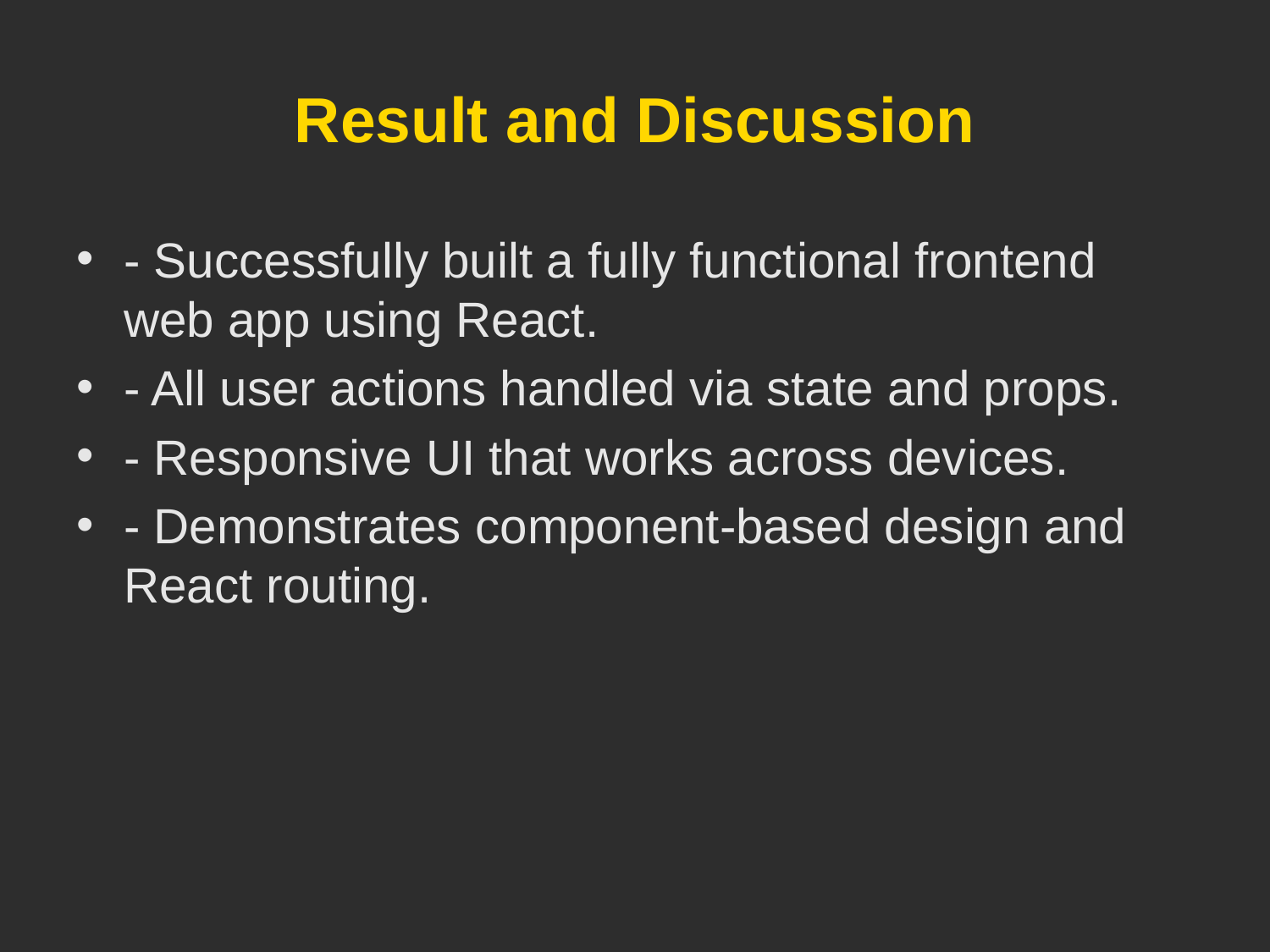

# Result and Discussion
- Successfully built a fully functional frontend web app using React.
- All user actions handled via state and props.
- Responsive UI that works across devices.
- Demonstrates component-based design and React routing.